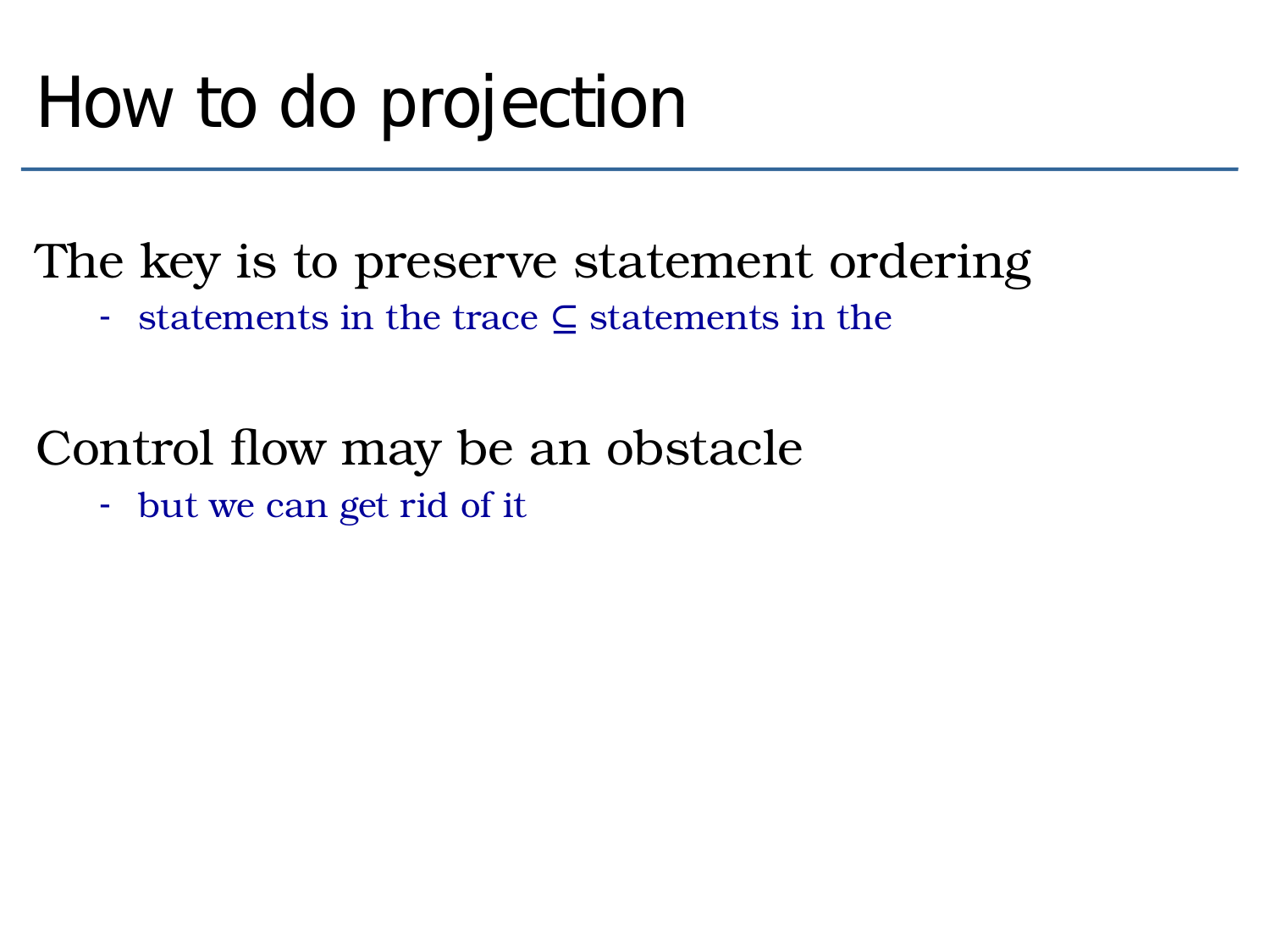

# How to do projection
The key is to preserve statement ordering
statements in the trace ⊆ statements in the

Control flow may be an obstacle
but we can get rid of it